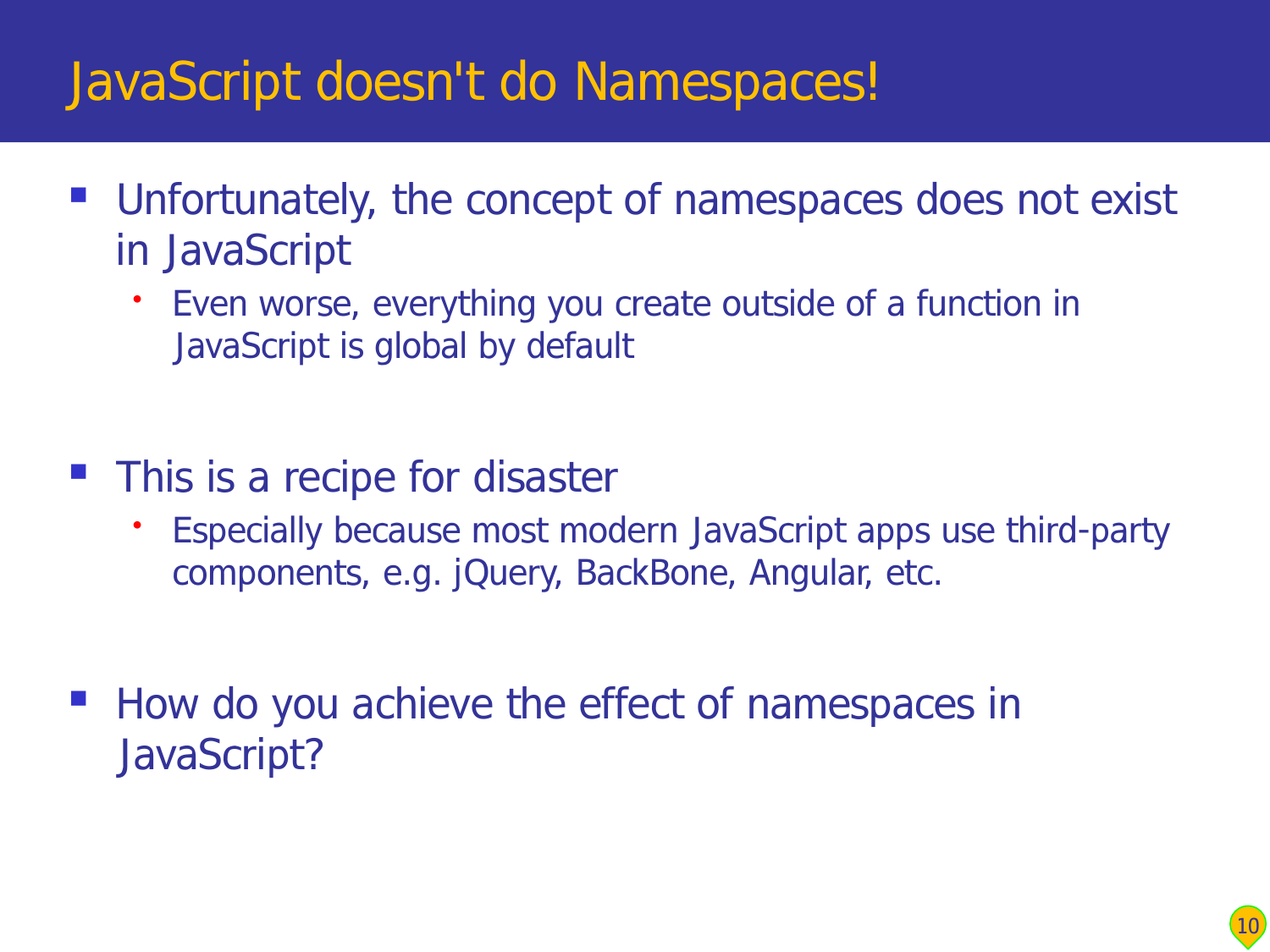

# JavaScript doesn't do Namespaces!
Unfortunately, the concept of namespaces does not exist in JavaScript
Even worse, everything you create outside of a function in JavaScript is global by default

This is a recipe for disaster
Especially because most modern JavaScript apps use third-party components, e.g. jQuery, BackBone, Angular, etc.

How do you achieve the effect of namespaces in JavaScript?
10